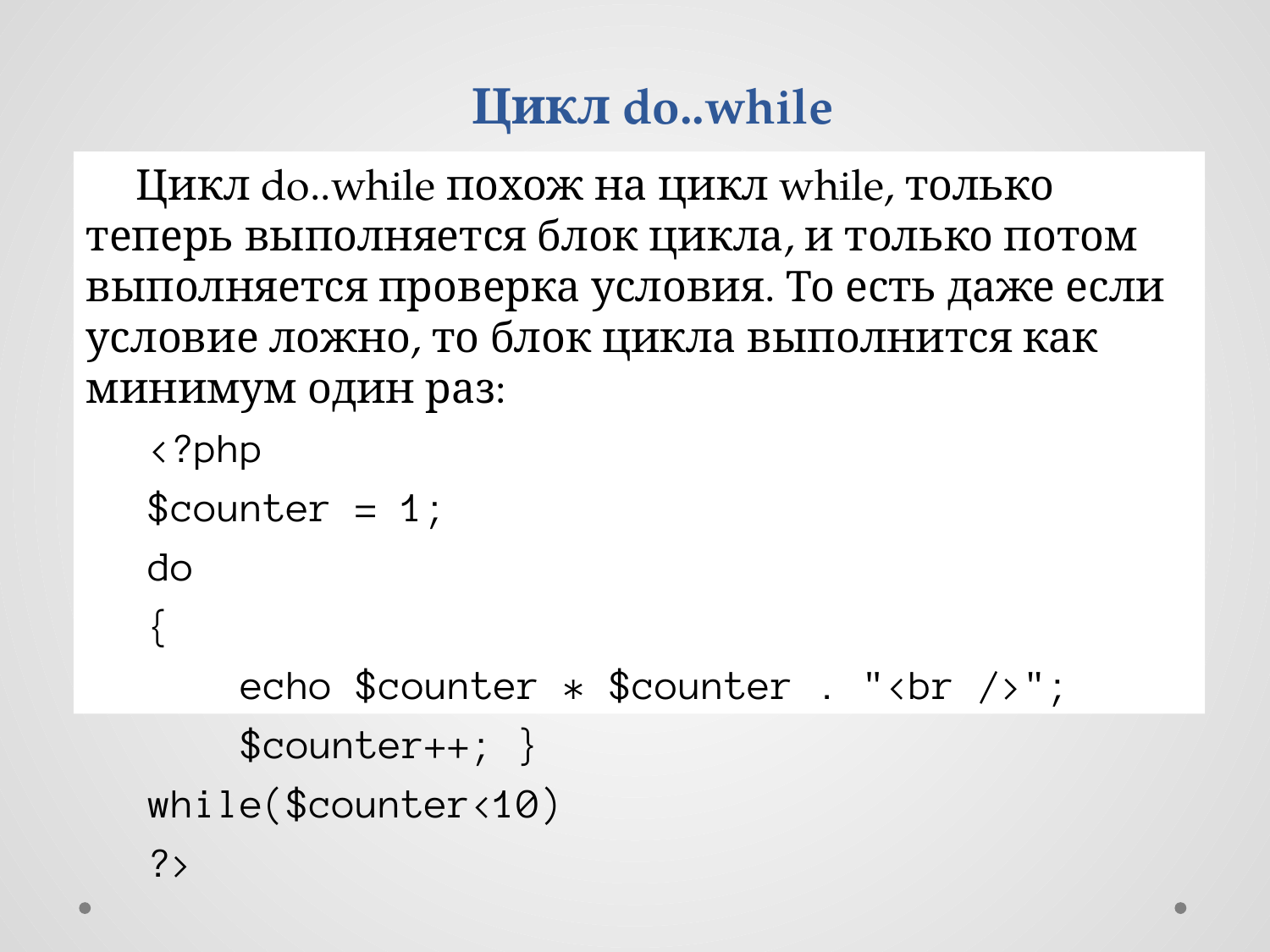

Цикл do..while
Цикл do..while похож на цикл while, только теперь выполняется блок цикла, и только потом выполняется проверка условия. То есть даже если условие ложно, то блок цикла выполнится как минимум один раз:
<?php
$counter = 1;
do
{
    echo $counter * $counter . "<br />";
    $counter++; }
while($counter<10)
?>